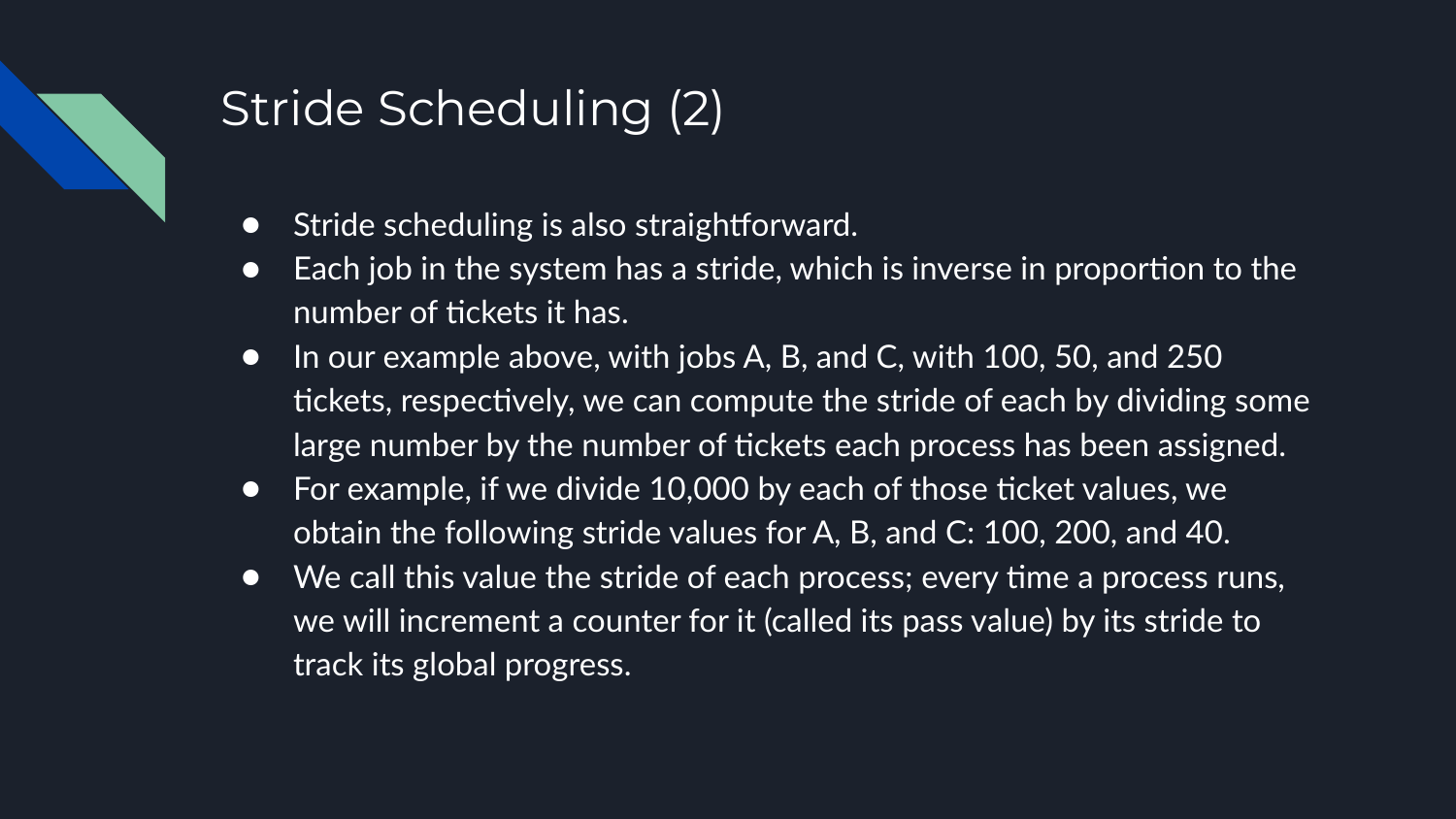

# Stride Scheduling (2)
Stride scheduling is also straightforward.
Each job in the system has a stride, which is inverse in proportion to the number of tickets it has.
In our example above, with jobs A, B, and C, with 100, 50, and 250 tickets, respectively, we can compute the stride of each by dividing some large number by the number of tickets each process has been assigned.
For example, if we divide 10,000 by each of those ticket values, we obtain the following stride values for A, B, and C: 100, 200, and 40.
We call this value the stride of each process; every time a process runs, we will increment a counter for it (called its pass value) by its stride to track its global progress.